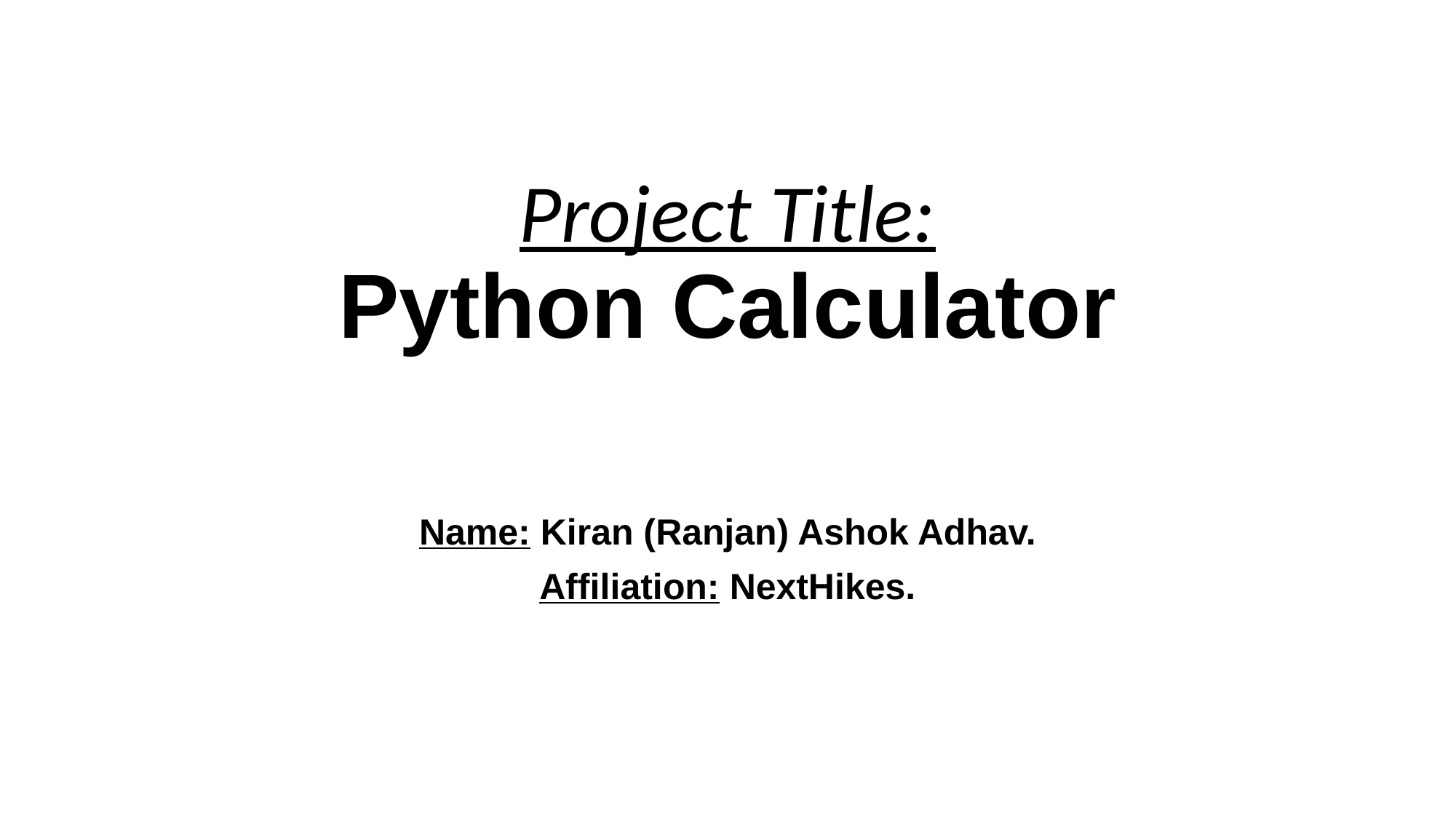

# Project Title: Python Calculator
Name: Kiran (Ranjan) Ashok Adhav.
Affiliation: NextHikes.